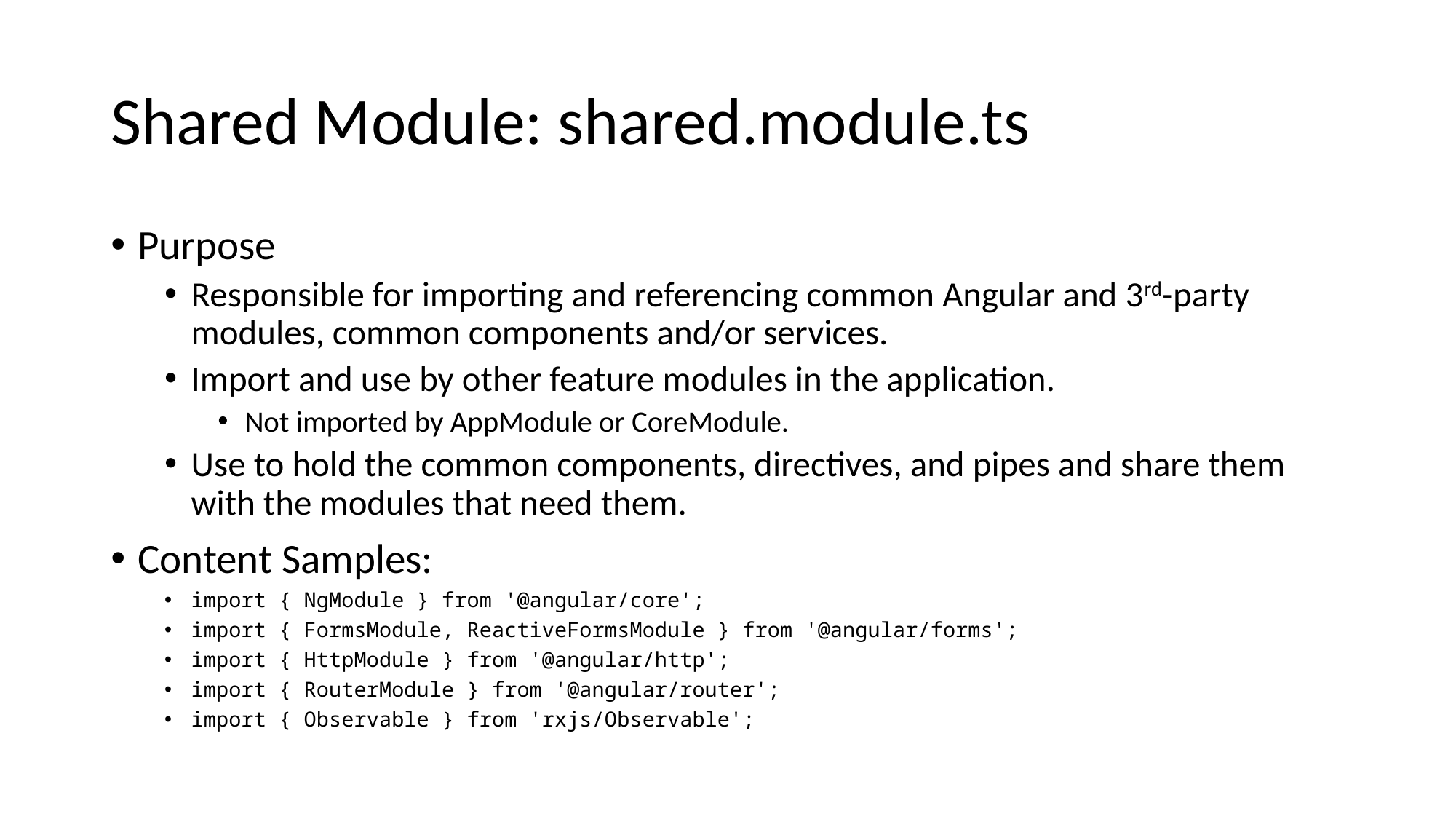

# Shared Module: shared.module.ts
Purpose
Responsible for importing and referencing common Angular and 3rd-party modules, common components and/or services.
Import and use by other feature modules in the application.
Not imported by AppModule or CoreModule.
Use to hold the common components, directives, and pipes and share them with the modules that need them.
Content Samples:
import { NgModule } from '@angular/core';
import { FormsModule, ReactiveFormsModule } from '@angular/forms';
import { HttpModule } from '@angular/http';
import { RouterModule } from '@angular/router';
import { Observable } from 'rxjs/Observable';